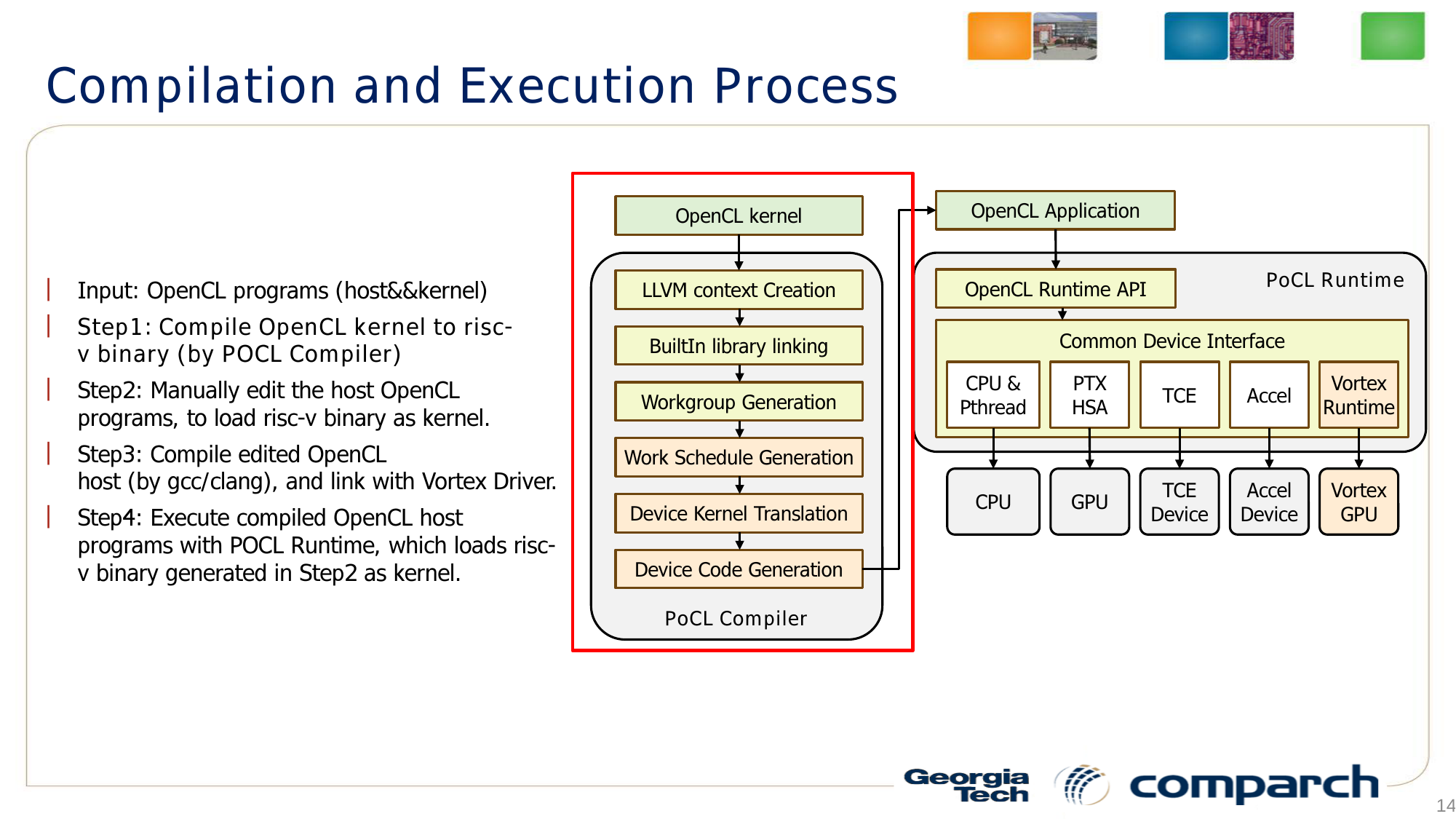

# Compilation and Execution Process

OpenCL Application
OpenCL kernel

PoCL Runtime
OpenCL Runtime API
Input: OpenCL programs (host&&kernel)
Step1: Compile OpenCL kernel to risc-v binary (by POCL Compiler)
Step2: Manually edit the host OpenCL programs, to load risc-v binary as kernel.
Step3: Compile edited OpenCL host (by gcc/clang), and link with Vortex Driver.
Step4: Execute compiled OpenCL host programs with POCL Runtime, which loads risc-v binary generated in Step2 as kernel.
LLVM context Creation

Common Device Interface
BuiltIn library linking
CPU & Pthread
PTX
HSA
TCE
Accel
Vortex
Runtime
Workgroup Generation
Work Schedule Generation
CPU
GPU
TCE Device
Accel Device
Vortex
GPU
Device Kernel Translation
Device Code Generation
PoCL Compiler
14